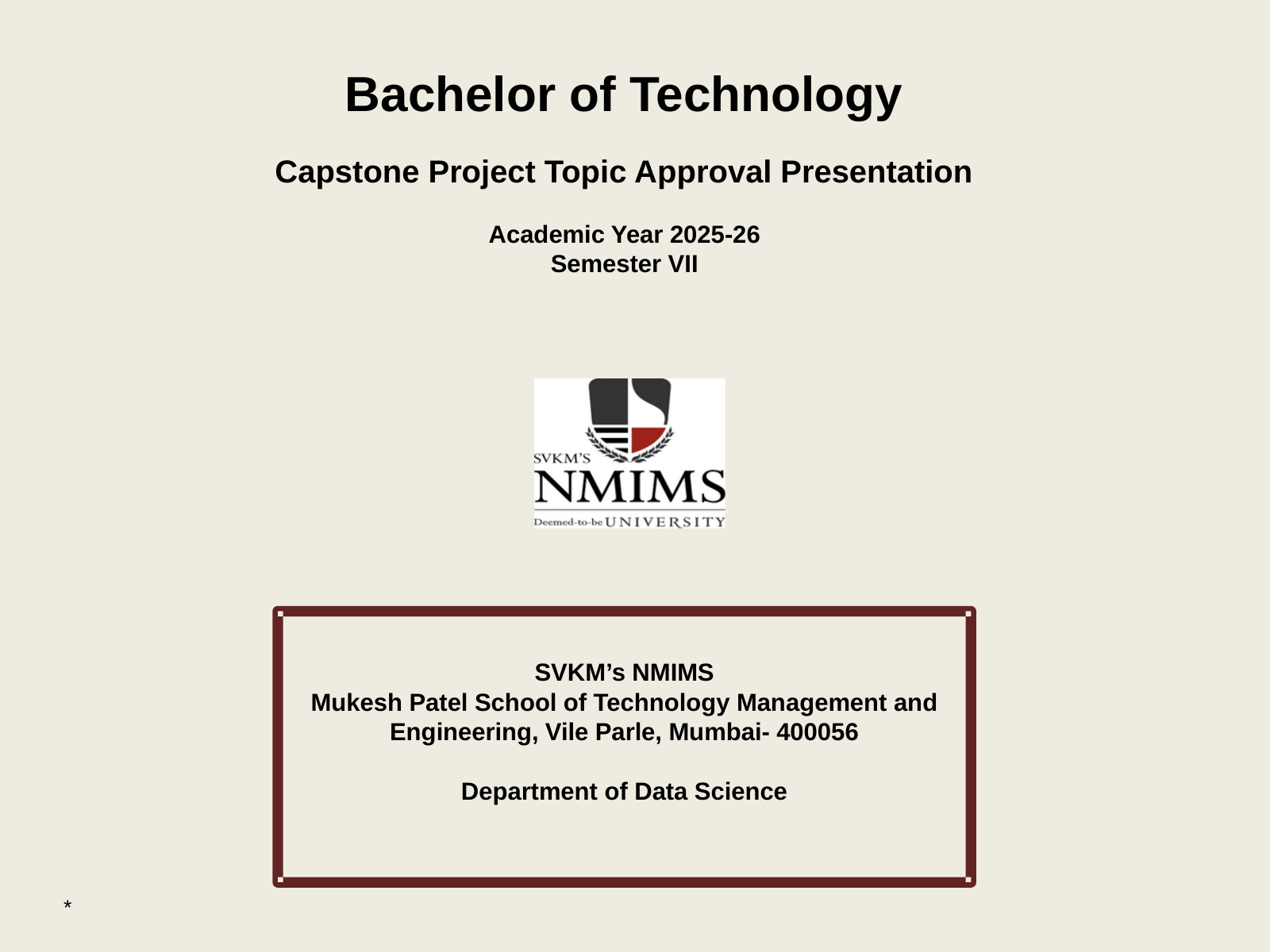

Bachelor of Technology

Capstone Project Topic Approval Presentation

Academic Year 2025-26
Semester VII

SVKM’s NMIMS
Mukesh Patel School of Technology Management and Engineering, Vile Parle, Mumbai- 400056

Department of Data Science

*